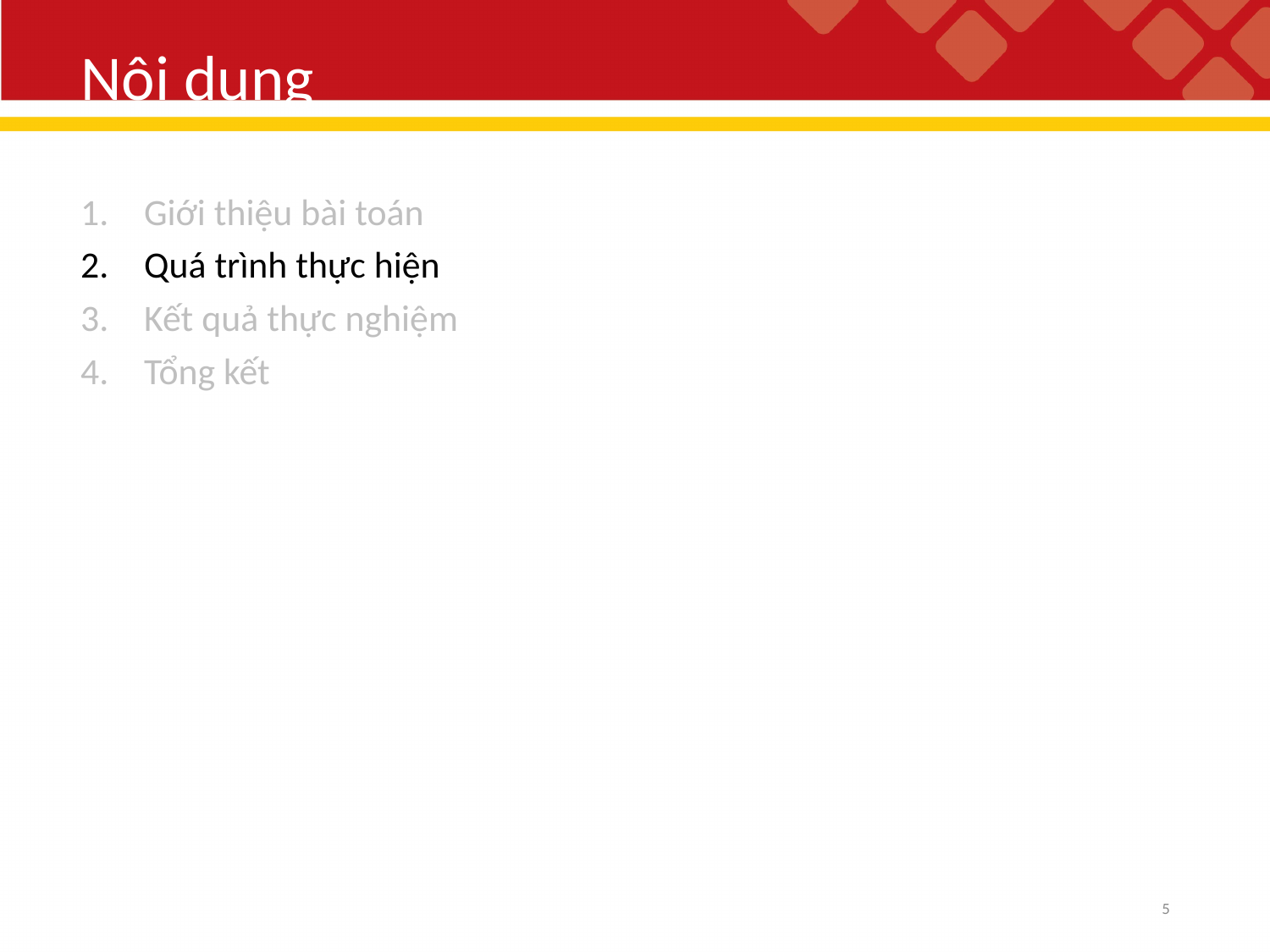

# Nội dung
Giới thiệu bài toán
Quá trình thực hiện
Kết quả thực nghiệm
Tổng kết
5